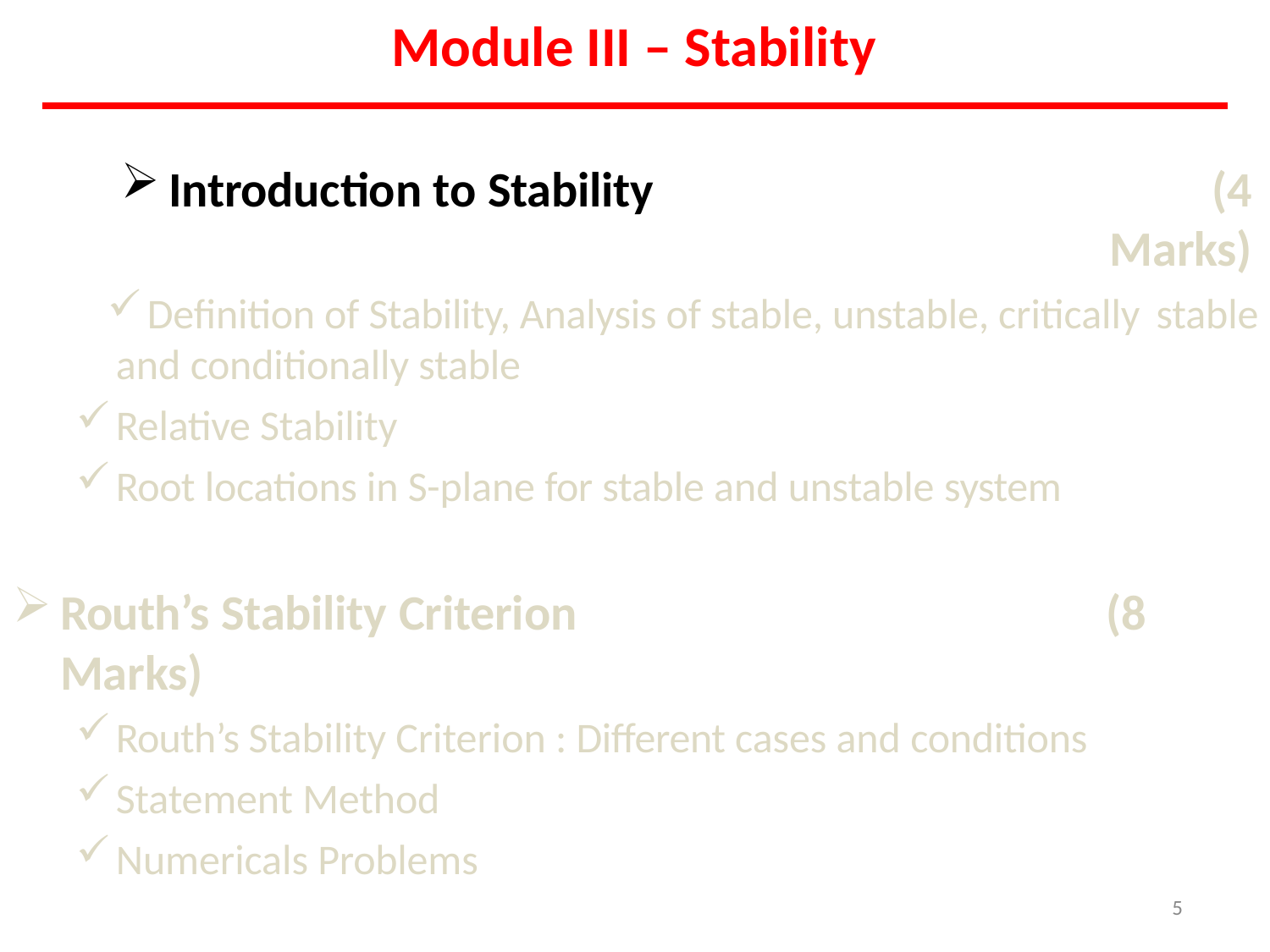

# Module III – Stability

Introduction to Stability	(4 Marks)
Definition of Stability, Analysis of stable, unstable, critically stable
and conditionally stable
Relative Stability
Root locations in S-plane for stable and unstable system

Routh’s Stability Criterion	(8 Marks)
Routh’s Stability Criterion : Different cases and conditions
Statement Method
Numericals Problems
5